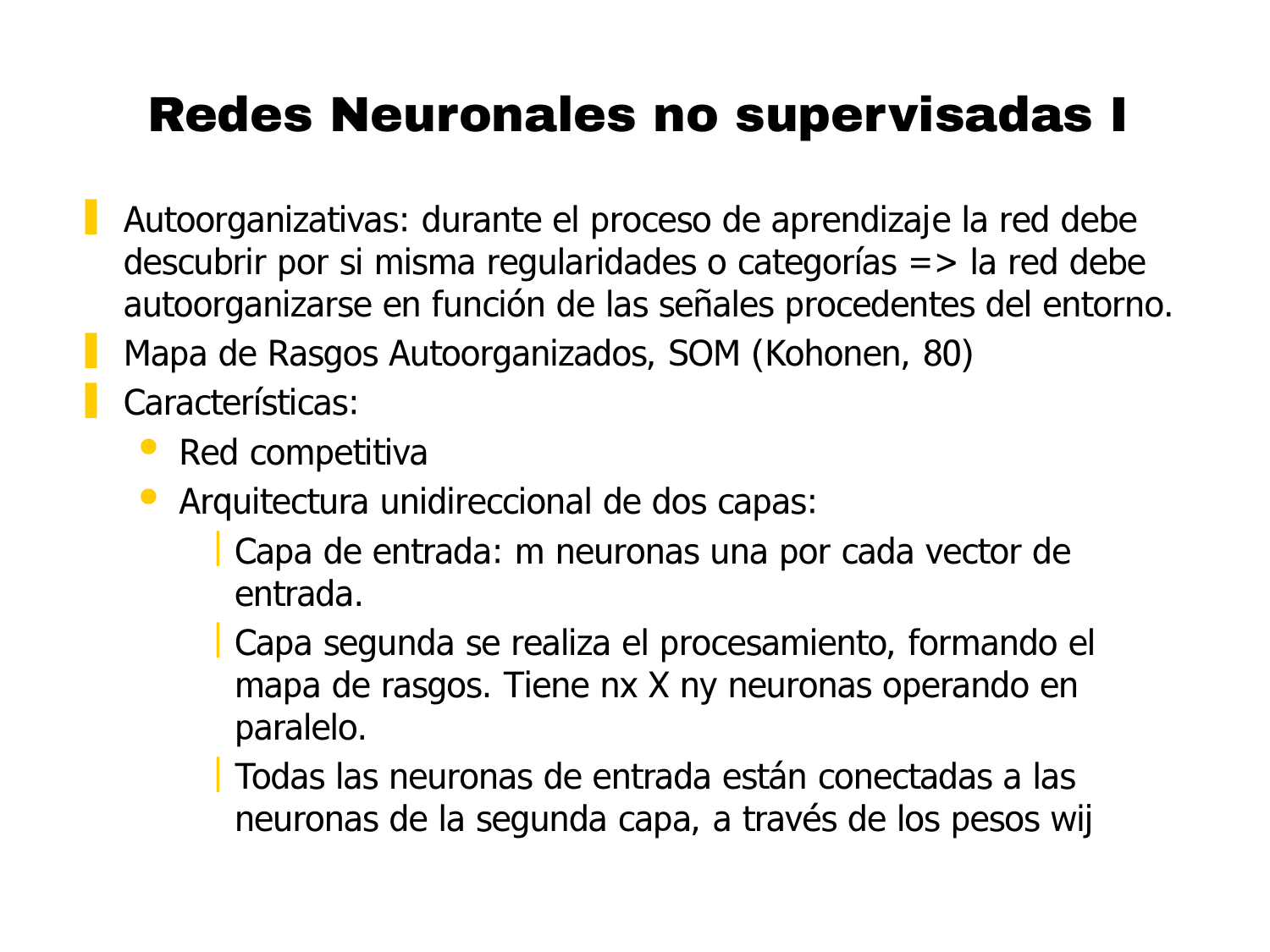

# Redes Neuronales no supervisadas I
Autoorganizativas: durante el proceso de aprendizaje la red debe descubrir por si misma regularidades o categorías => la red debe autoorganizarse en función de las señales procedentes del entorno.
Mapa de Rasgos Autoorganizados, SOM (Kohonen, 80)
Características:
Red competitiva
Arquitectura unidireccional de dos capas:
Capa de entrada: m neuronas una por cada vector de entrada.
Capa segunda se realiza el procesamiento, formando el mapa de rasgos. Tiene nx X ny neuronas operando en paralelo.
Todas las neuronas de entrada están conectadas a las neuronas de la segunda capa, a través de los pesos wij